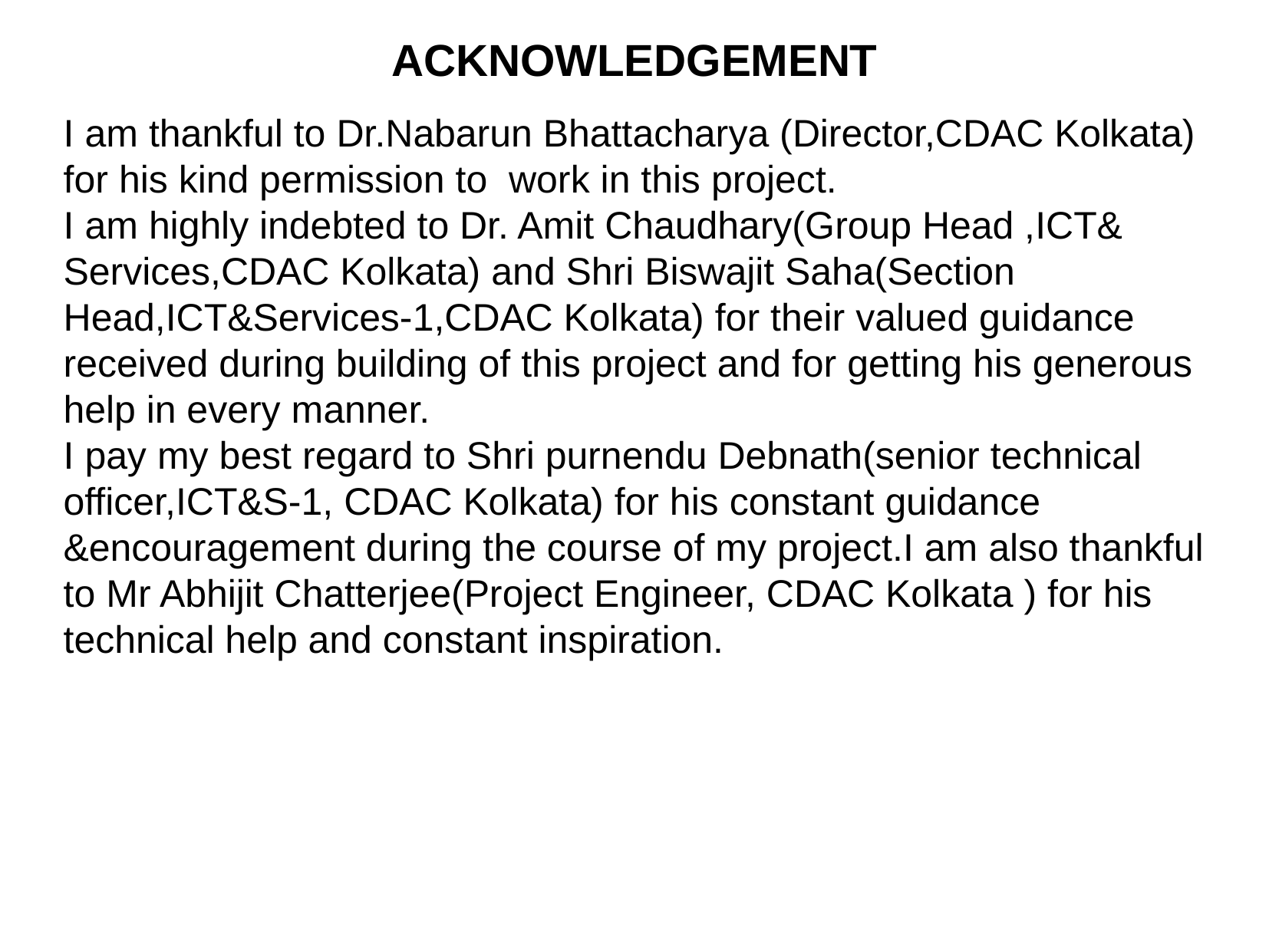

ACKNOWLEDGEMENT
I am thankful to Dr.Nabarun Bhattacharya (Director,CDAC Kolkata) for his kind permission to  work in this project.
I am highly indebted to Dr. Amit Chaudhary(Group Head ,ICT& Services,CDAC Kolkata) and Shri Biswajit Saha(Section Head,ICT&Services-1,CDAC Kolkata) for their valued guidance received during building of this project and for getting his generous help in every manner.
I pay my best regard to Shri purnendu Debnath(senior technical officer,ICT&S-1, CDAC Kolkata) for his constant guidance &encouragement during the course of my project.I am also thankful to Mr Abhijit Chatterjee(Project Engineer, CDAC Kolkata ) for his technical help and constant inspiration.